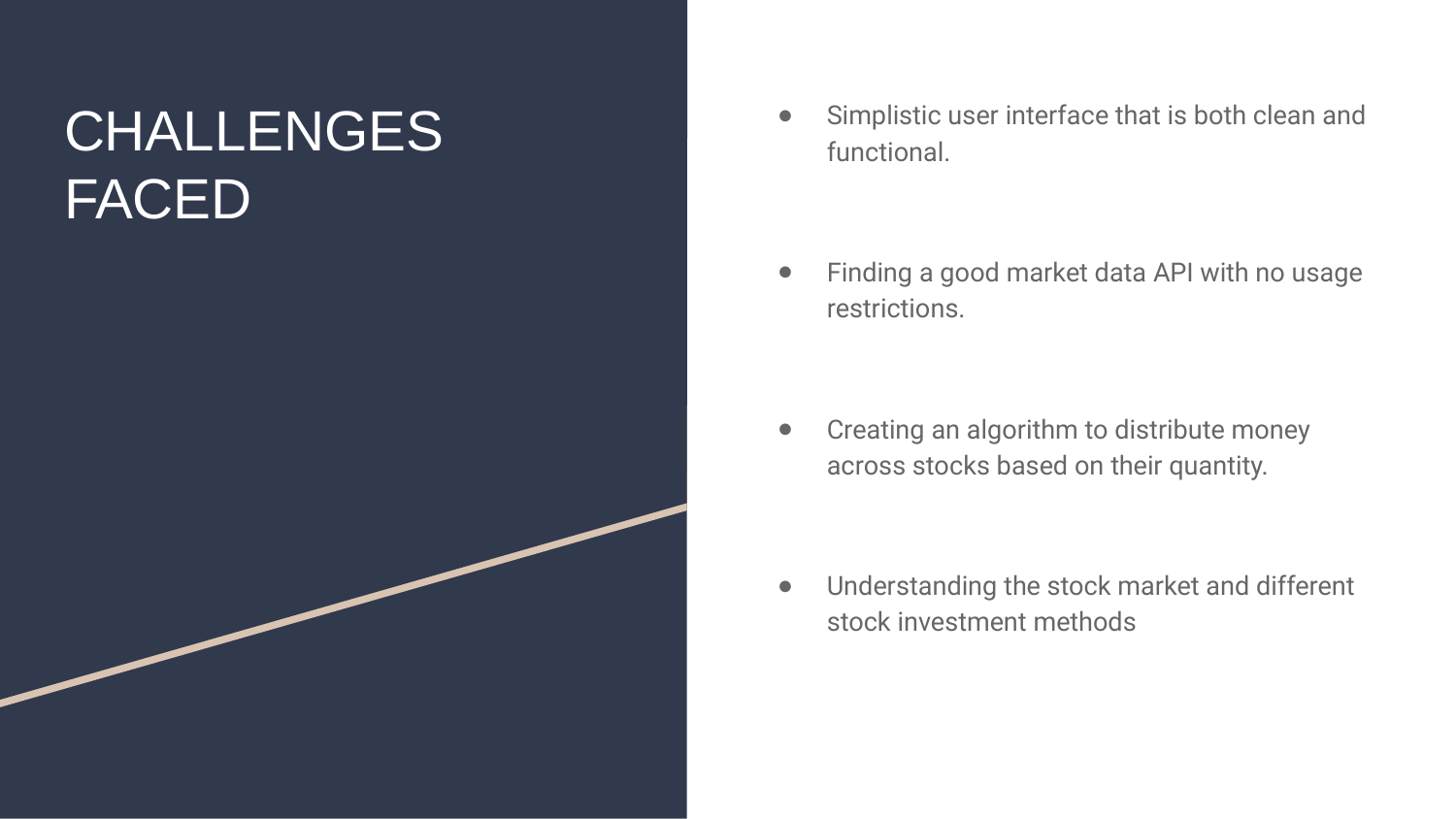

# CHALLENGES FACED
Simplistic user interface that is both clean and functional.

Finding a good market data API with no usage restrictions.

Creating an algorithm to distribute money across stocks based on their quantity.

Understanding the stock market and different stock investment methods